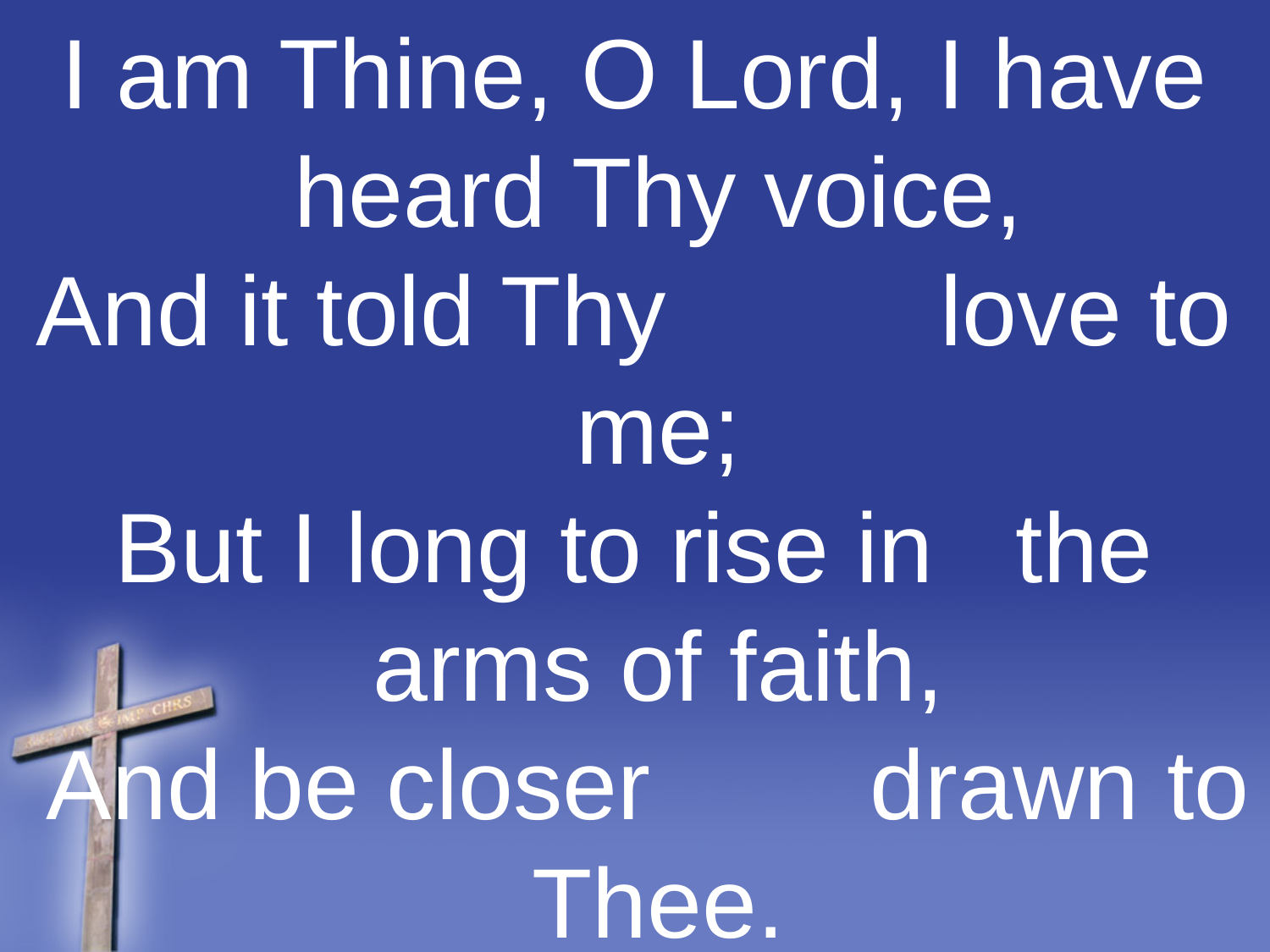

I am Thine, O Lord, I have heard Thy voice,
And it told Thy          love to me;
But I long to rise in   the arms of faith,
 And be closer        drawn to Thee.